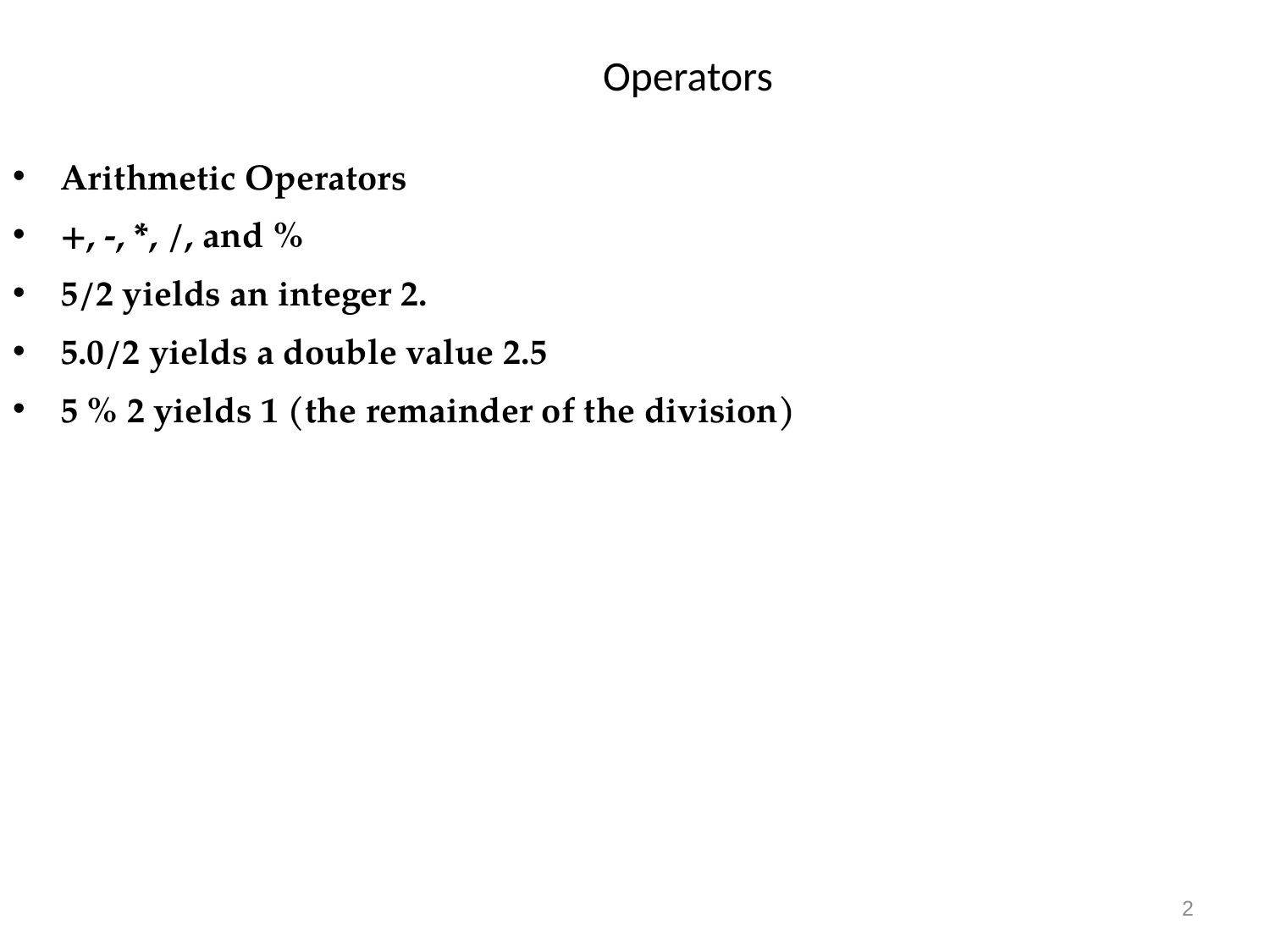

# Operators
Arithmetic Operators
+, -, *, /, and %
5/2 yields an integer 2.
5.0/2 yields a double value 2.5
5 % 2 yields 1 (the remainder of the division)

2